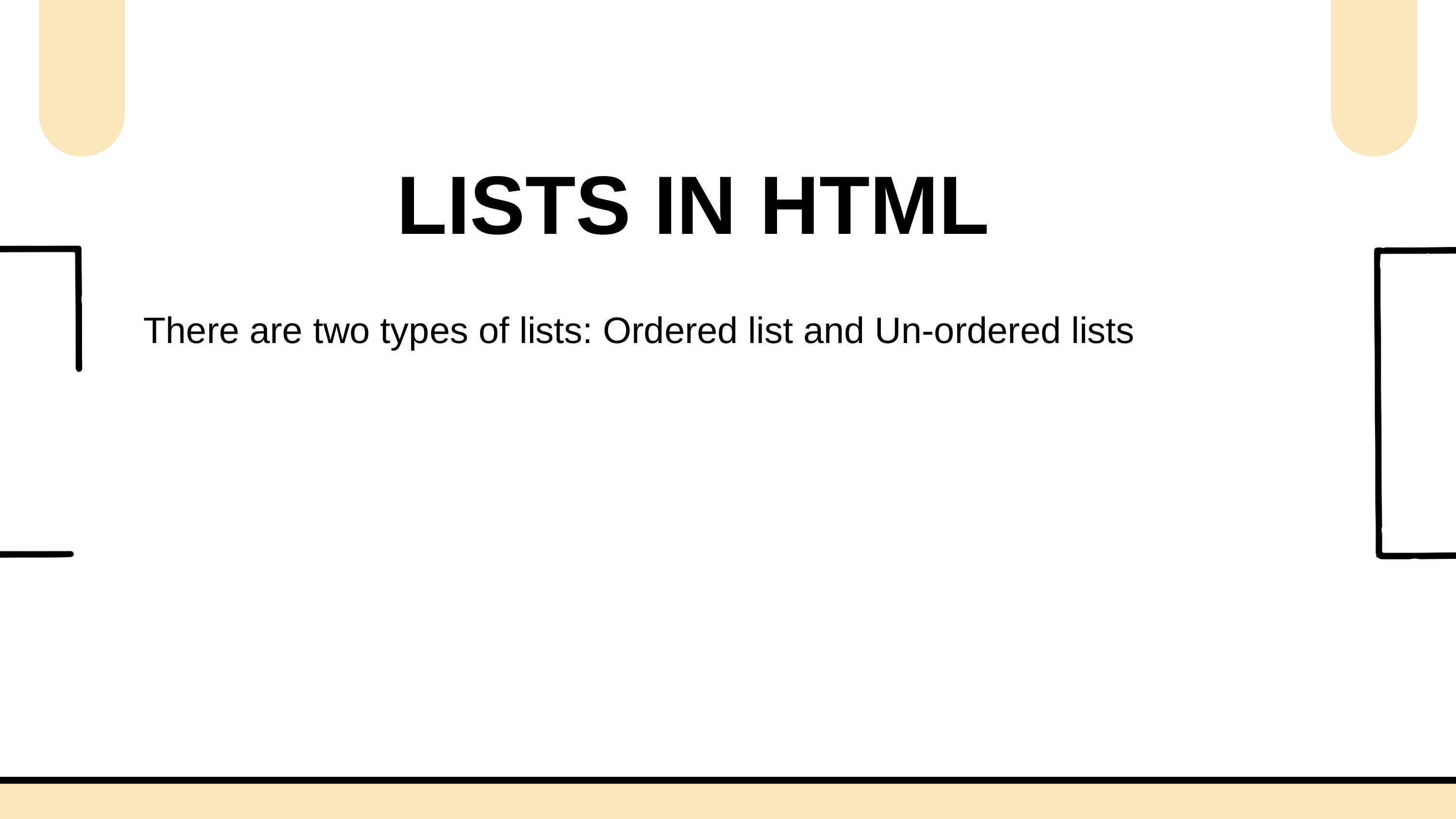

LISTS IN HTML

There are two types of lists: Ordered list and Un-ordered lists